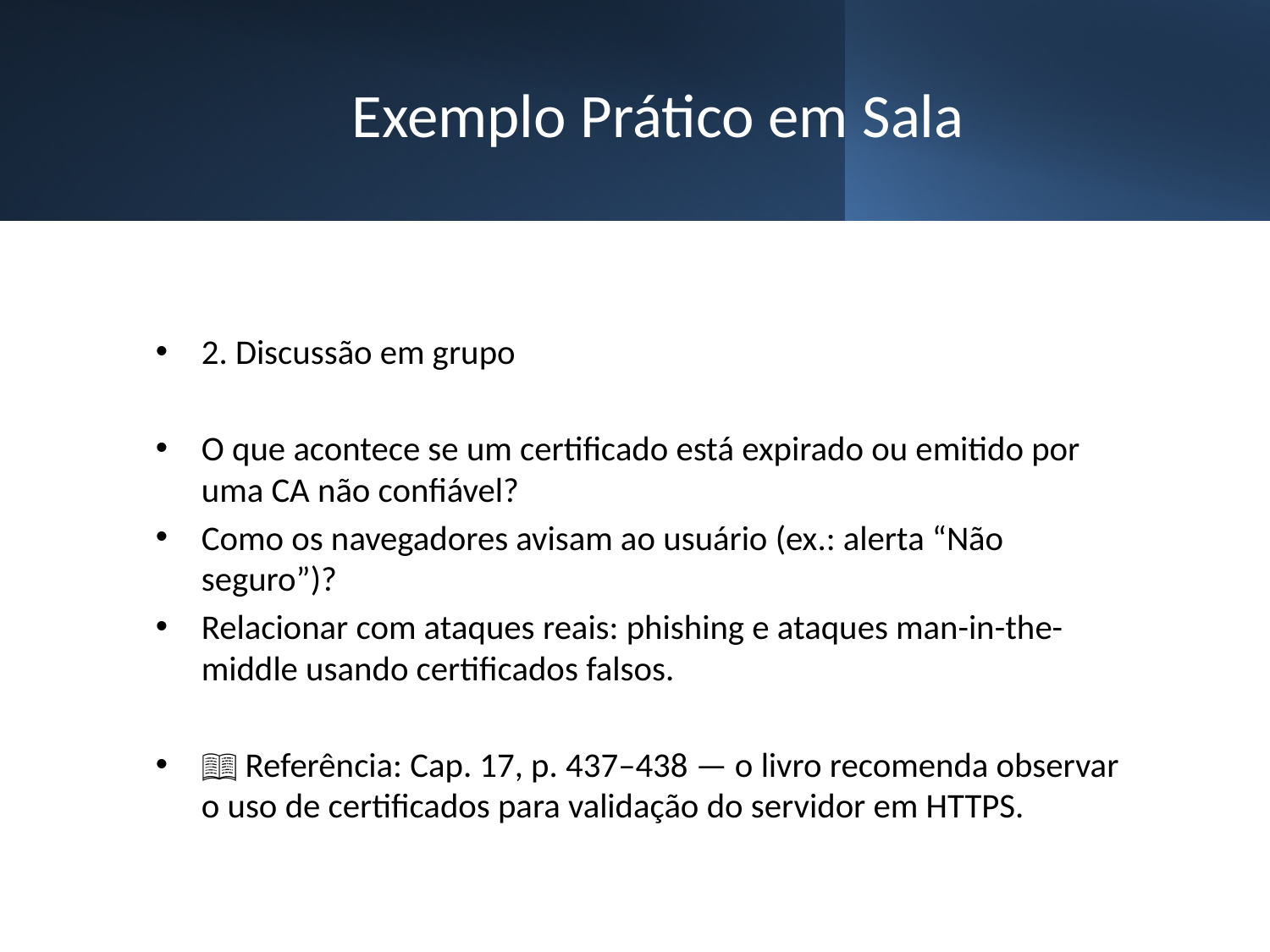

# Exemplo Prático em Sala
2. Discussão em grupo

O que acontece se um certificado está expirado ou emitido por uma CA não confiável?
Como os navegadores avisam ao usuário (ex.: alerta “Não seguro”)?
Relacionar com ataques reais: phishing e ataques man-in-the-middle usando certificados falsos.

📖 Referência: Cap. 17, p. 437–438 — o livro recomenda observar o uso de certificados para validação do servidor em HTTPS.